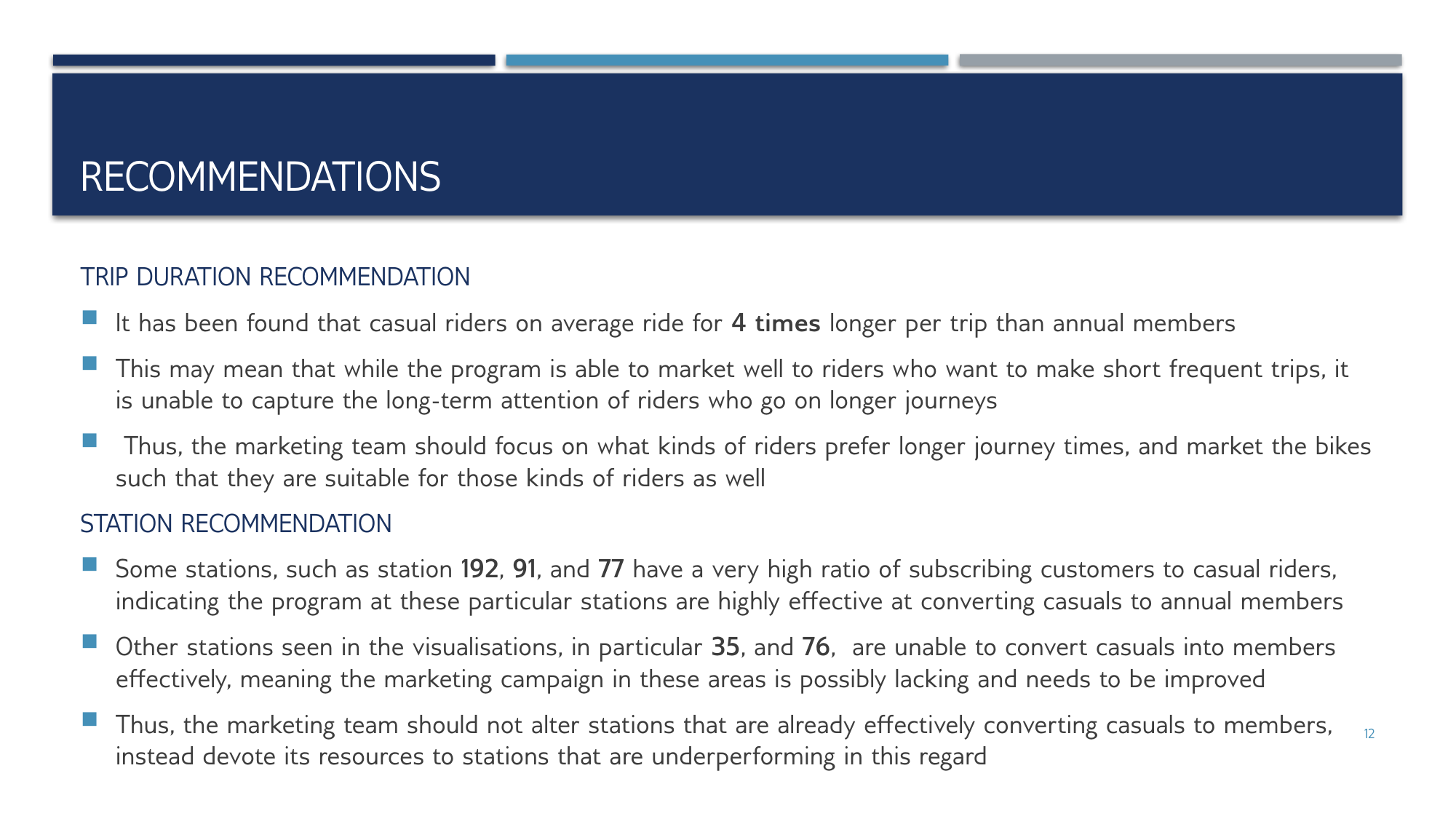

# RECOMMENDATIONS
TRIP DURATION RECOMMENDATION
It has been found that casual riders on average ride for 4 times longer per trip than annual members
This may mean that while the program is able to market well to riders who want to make short frequent trips, it is unable to capture the long-term attention of riders who go on longer journeys
 Thus, the marketing team should focus on what kinds of riders prefer longer journey times, and market the bikes such that they are suitable for those kinds of riders as well
STATION RECOMMENDATION
Some stations, such as station 192, 91, and 77 have a very high ratio of subscribing customers to casual riders, indicating the program at these particular stations are highly effective at converting casuals to annual members
Other stations seen in the visualisations, in particular 35, and 76,  are unable to convert casuals into members effectively, meaning the marketing campaign in these areas is possibly lacking and needs to be improved
Thus, the marketing team should not alter stations that are already effectively converting casuals to members, instead devote its resources to stations that are underperforming in this regard
12